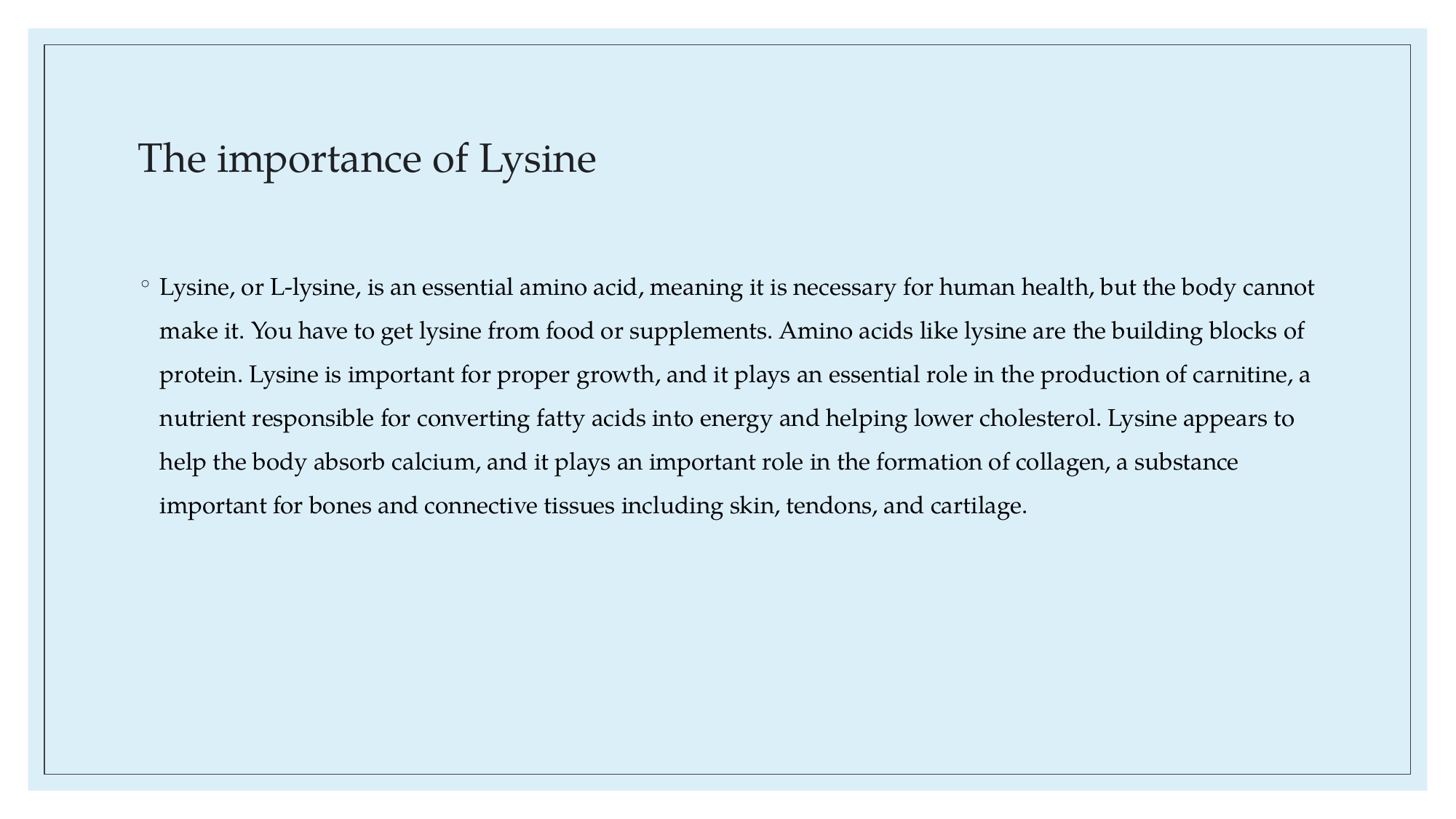

# The importance of Lysine
Lysine, or L-lysine, is an essential amino acid, meaning it is necessary for human health, but the body cannot make it. You have to get lysine from food or supplements. Amino acids like lysine are the building blocks of protein. Lysine is important for proper growth, and it plays an essential role in the production of carnitine, a nutrient responsible for converting fatty acids into energy and helping lower cholesterol. Lysine appears to help the body absorb calcium, and it plays an important role in the formation of collagen, a substance important for bones and connective tissues including skin, tendons, and cartilage.